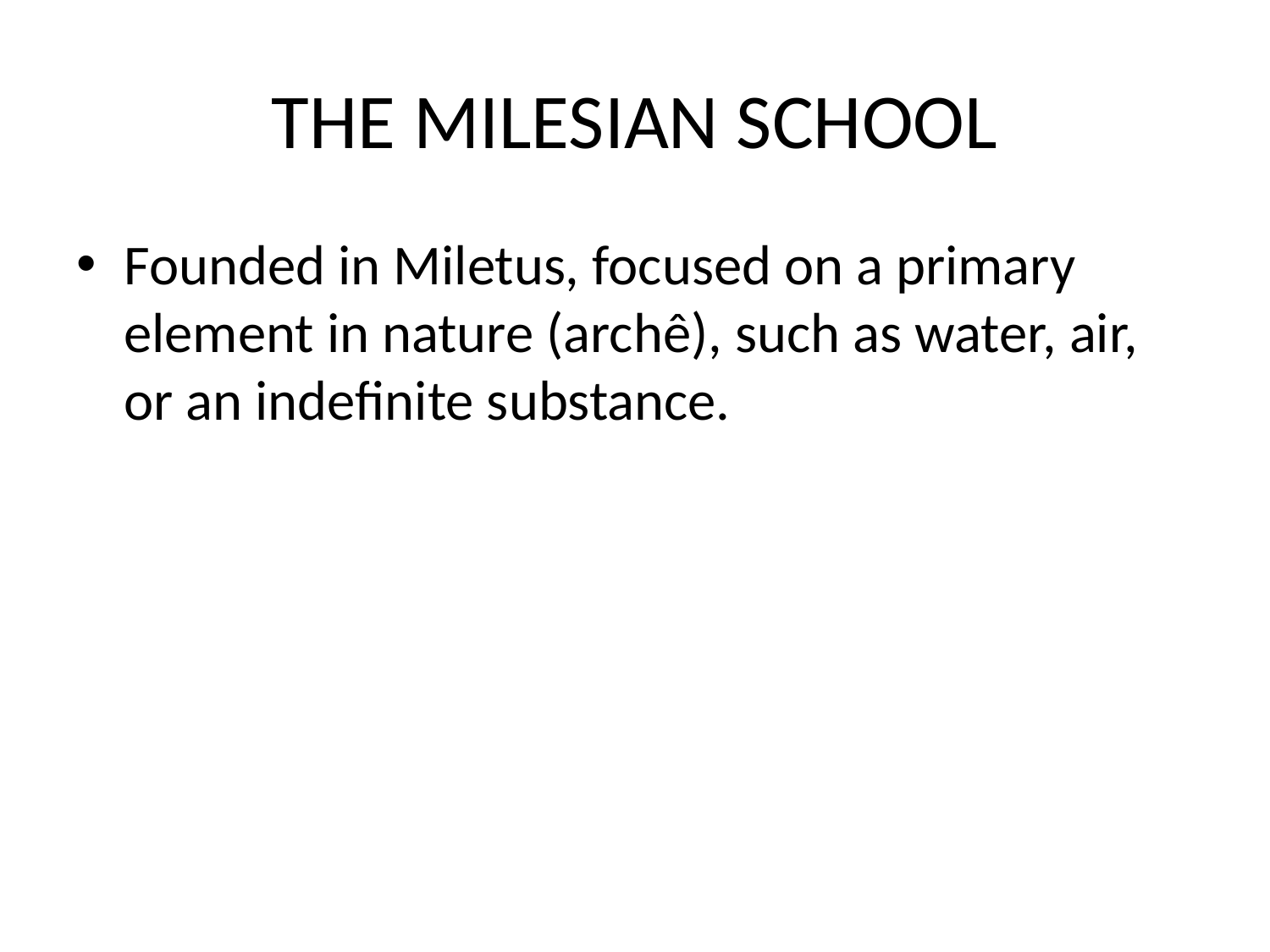

# THE MILESIAN SCHOOL
Founded in Miletus, focused on a primary element in nature (archê), such as water, air, or an indefinite substance.